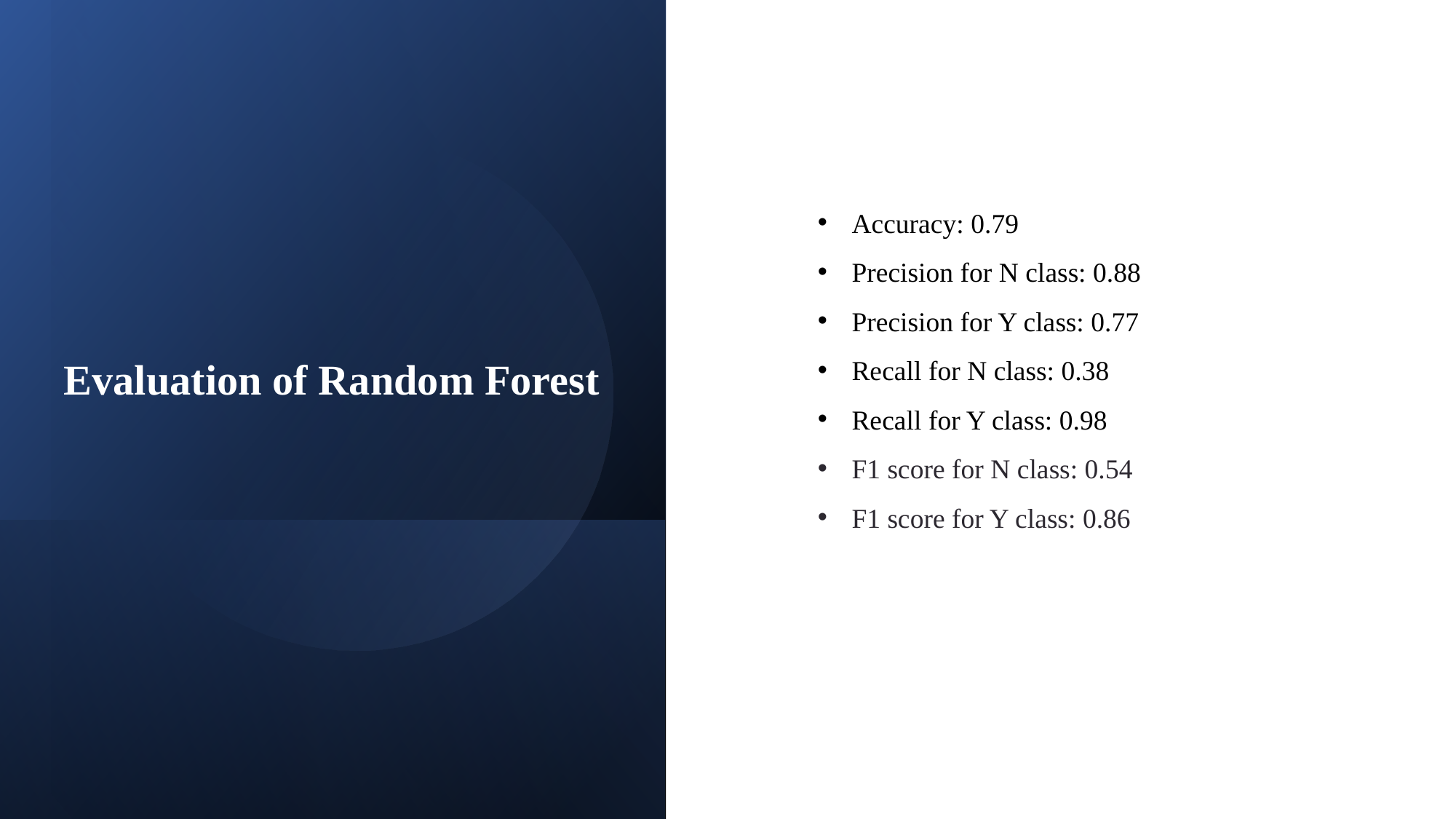

Accuracy: 0.79
Precision for N class: 0.88
Precision for Y class: 0.77
Recall for N class: 0.38
Recall for Y class: 0.98
F1 score for N class: 0.54
F1 score for Y class: 0.86

Evaluation of Random Forest